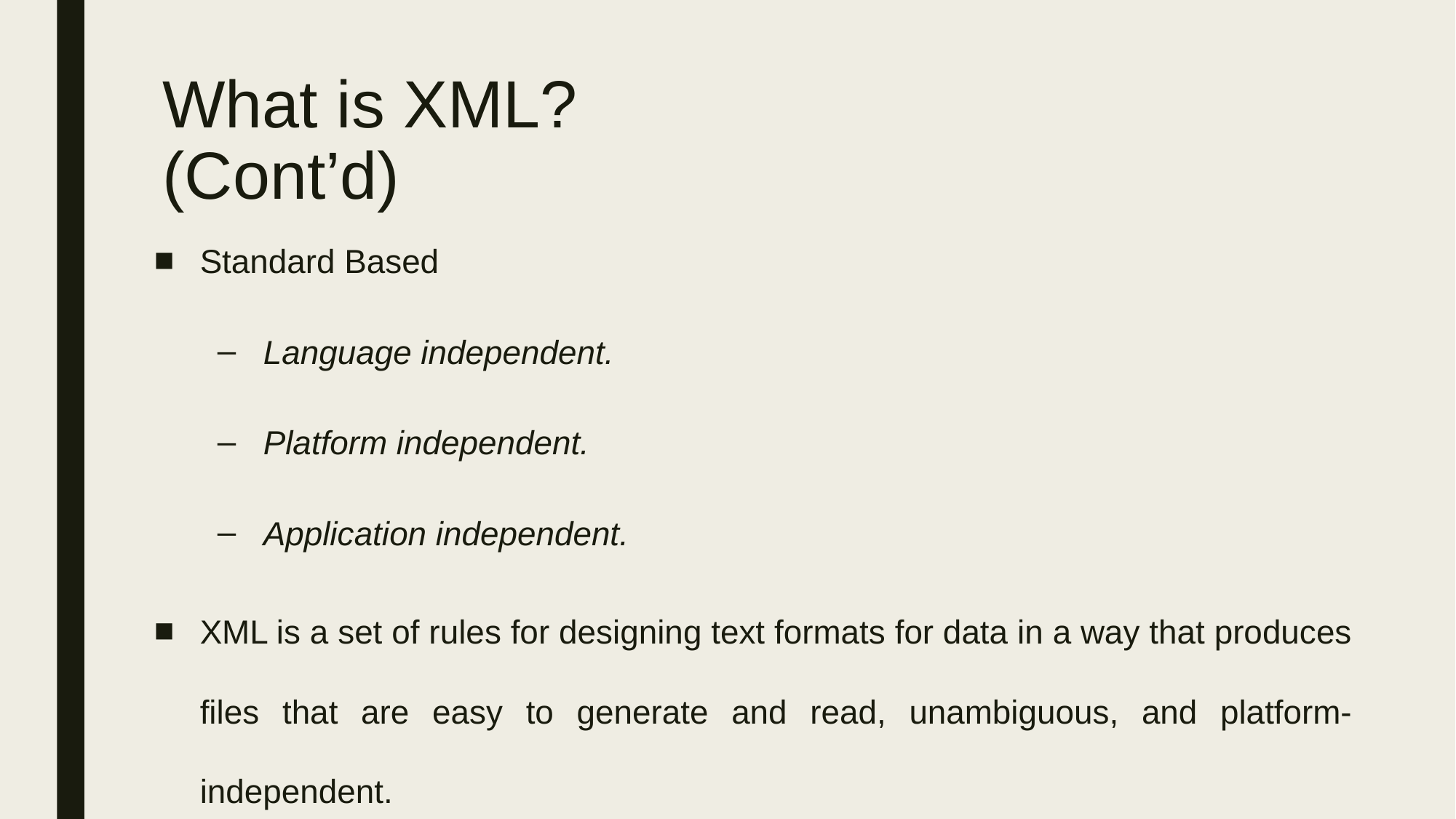

# What is XML? (Cont’d)
Standard Based
Language independent.
Platform independent.
Application independent.
XML is a set of rules for designing text formats for data in a way that produces files that are easy to generate and read, unambiguous, and platform-independent.